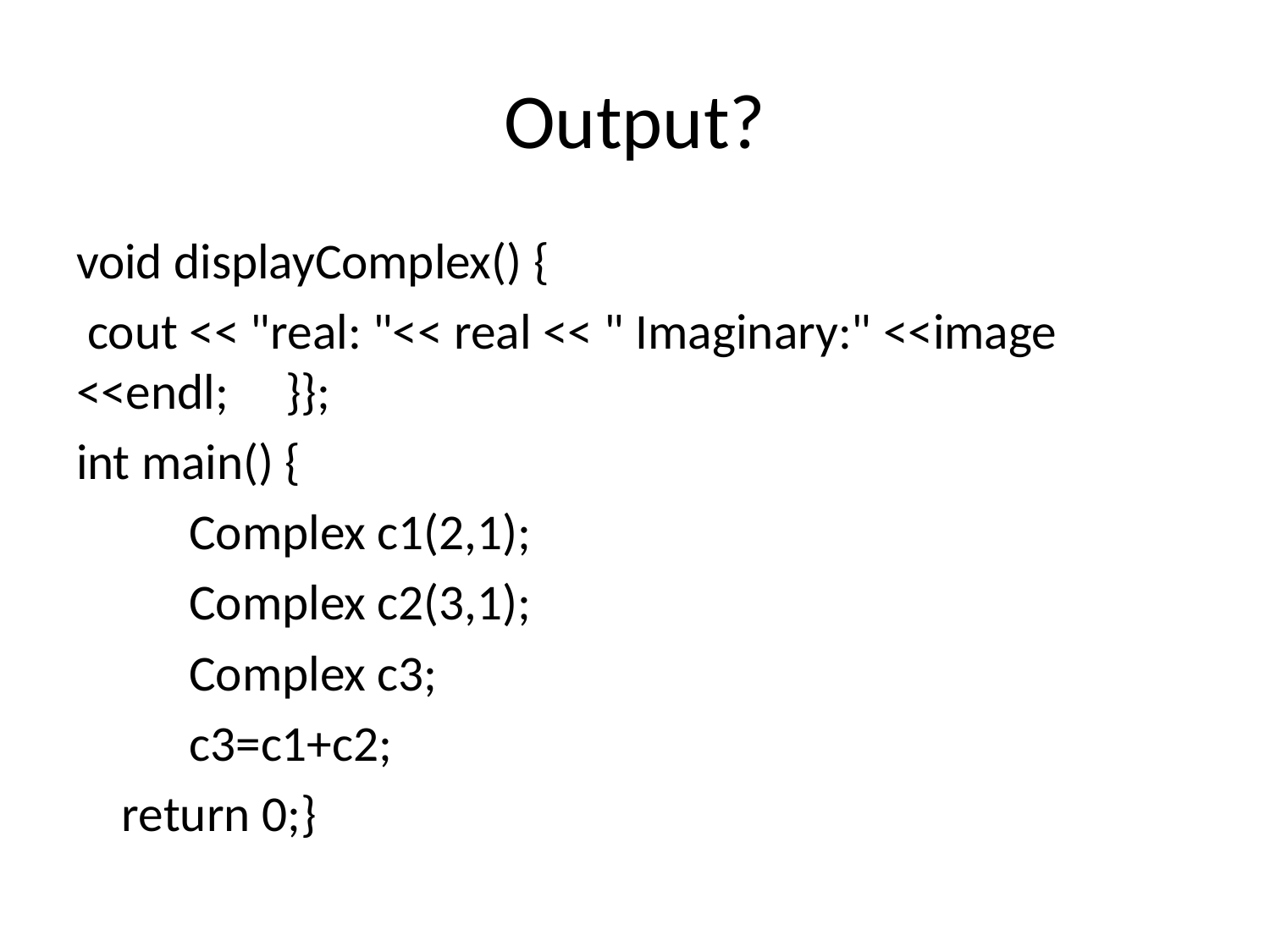

# Output?
void displayComplex() {
 cout << "real: "<< real << " Imaginary:" <<image <<endl;     }};
int main() {
	Complex c1(2,1);
	Complex c2(3,1);
	Complex c3;
	c3=c1+c2;
    return 0;}